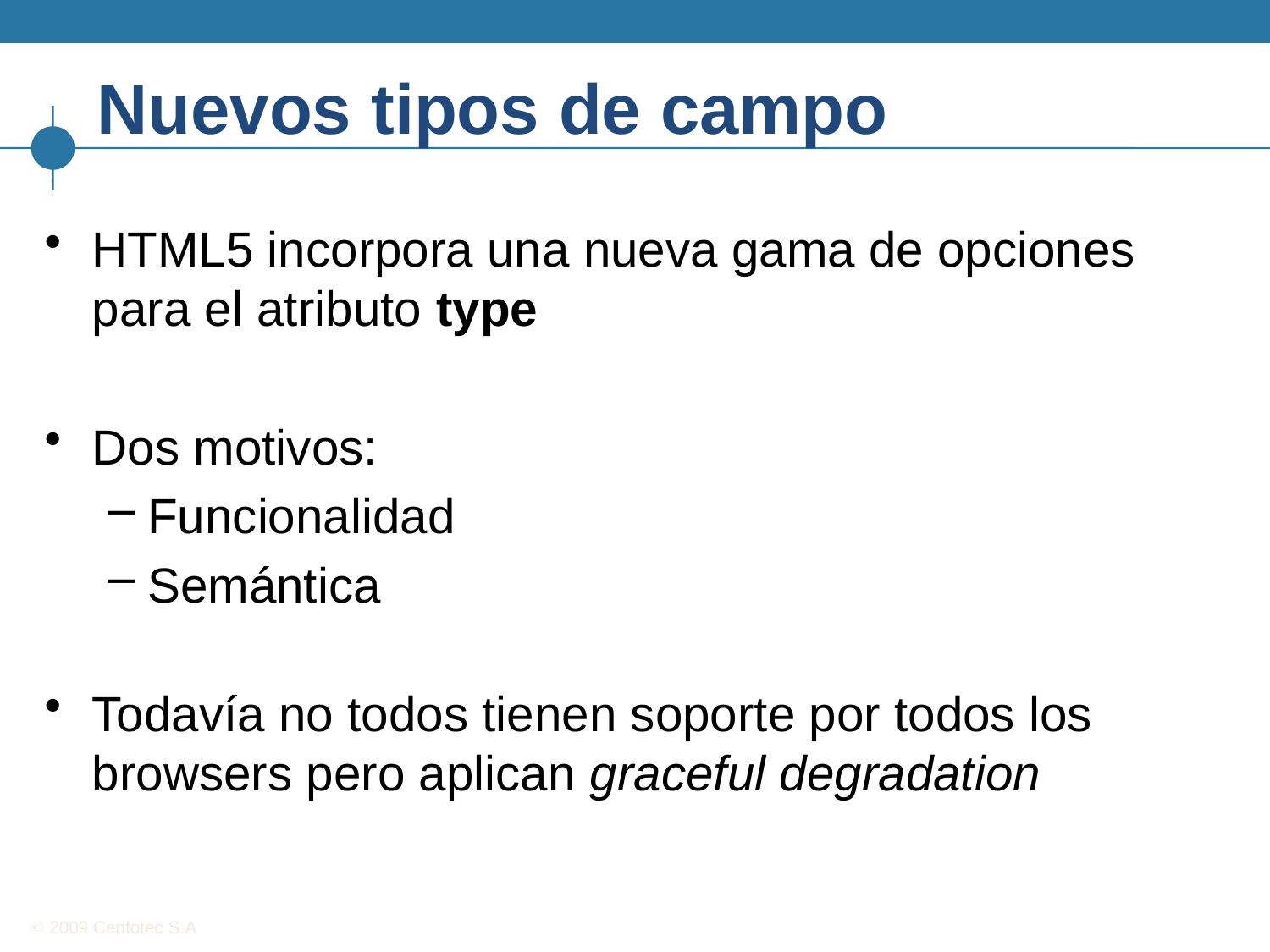

# Nuevos tipos de campo
HTML5 incorpora una nueva gama de opciones para el atributo type

Dos motivos:
Funcionalidad
Semántica
Todavía no todos tienen soporte por todos los browsers pero aplican graceful degradation